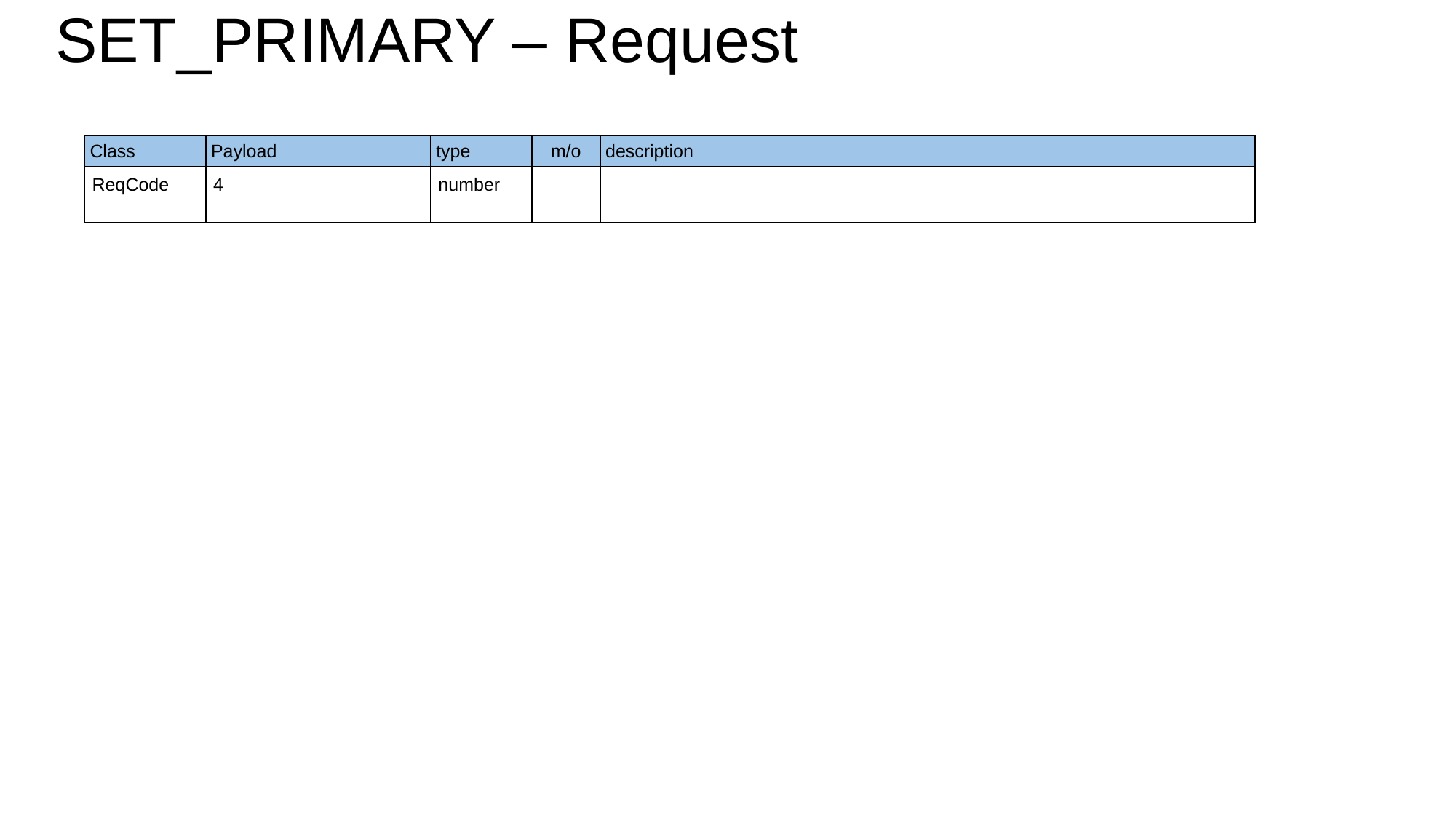

# SET_PRIMARY – Request
| Class | Payload | type | m/o | description |
| --- | --- | --- | --- | --- |
| ReqCode | 4 | number |  |  |